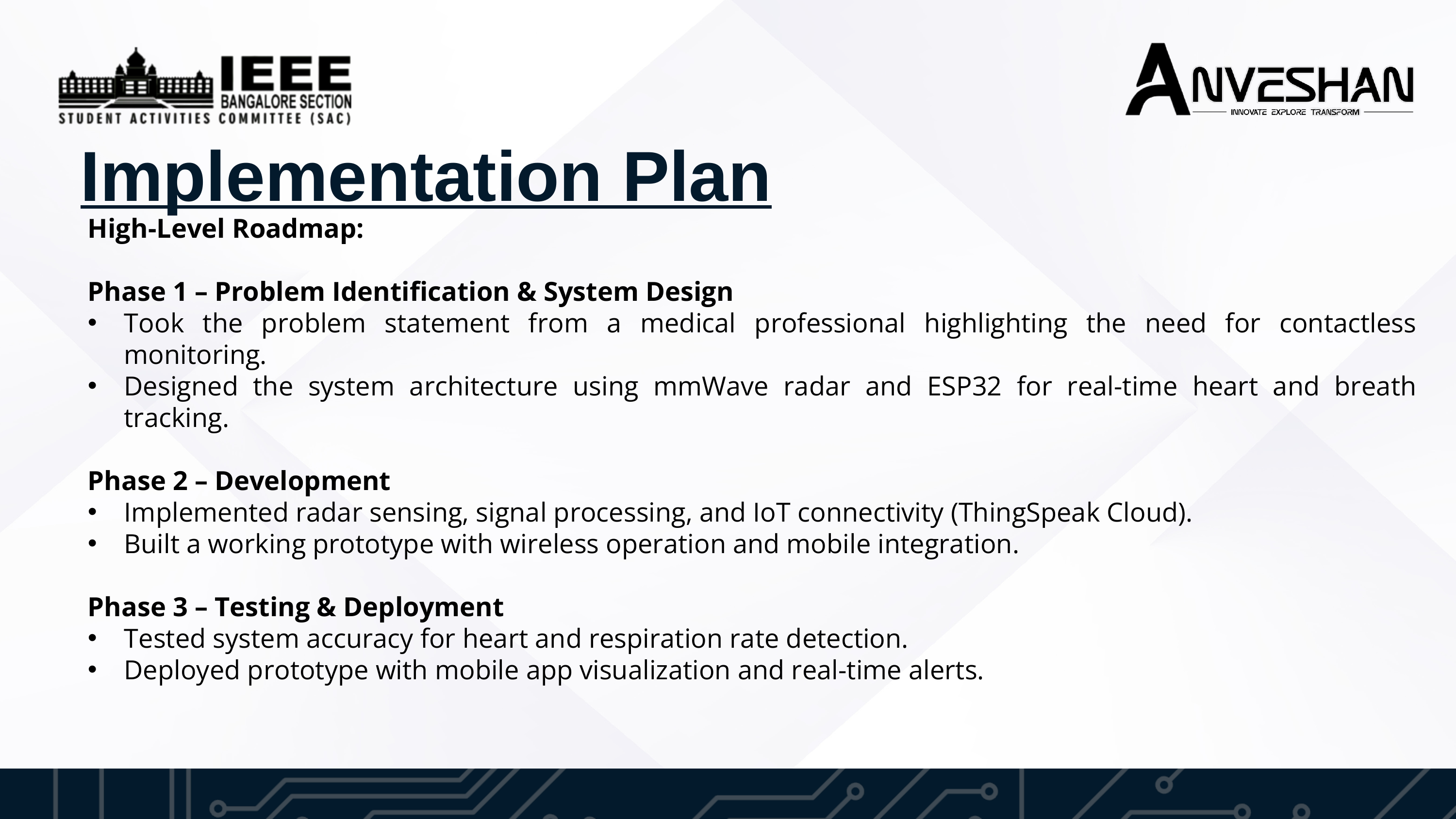

Implementation Plan

High-Level Roadmap:

Phase 1 – Problem Identification & System Design
Took the problem statement from a medical professional highlighting the need for contactless monitoring.
Designed the system architecture using mmWave radar and ESP32 for real-time heart and breath tracking.

Phase 2 – Development
Implemented radar sensing, signal processing, and IoT connectivity (ThingSpeak Cloud).
Built a working prototype with wireless operation and mobile integration.

Phase 3 – Testing & Deployment
Tested system accuracy for heart and respiration rate detection.
Deployed prototype with mobile app visualization and real-time alerts.